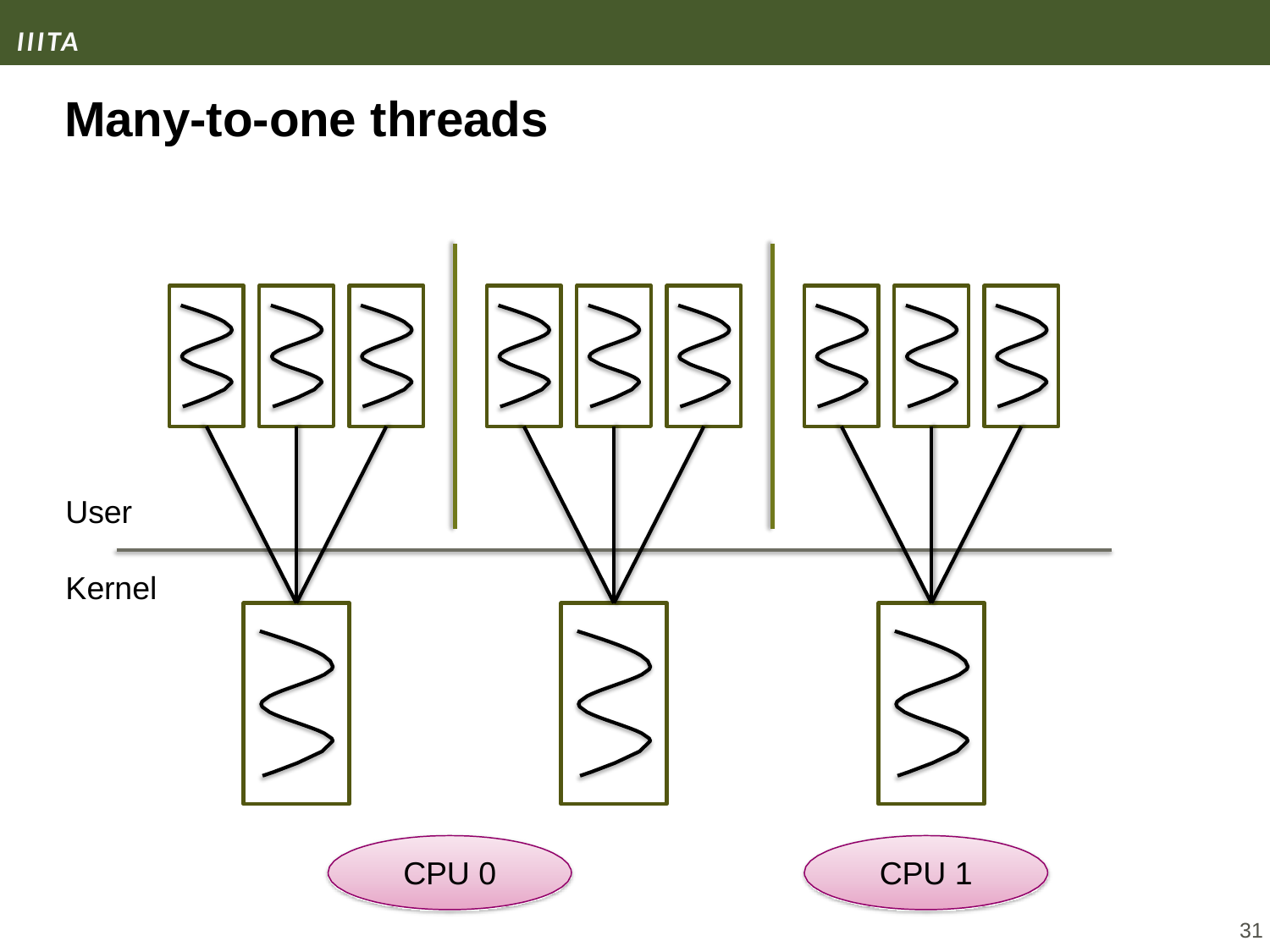

# Many-to-one threads

User

Kernel

CPU 0
CPU 1
31